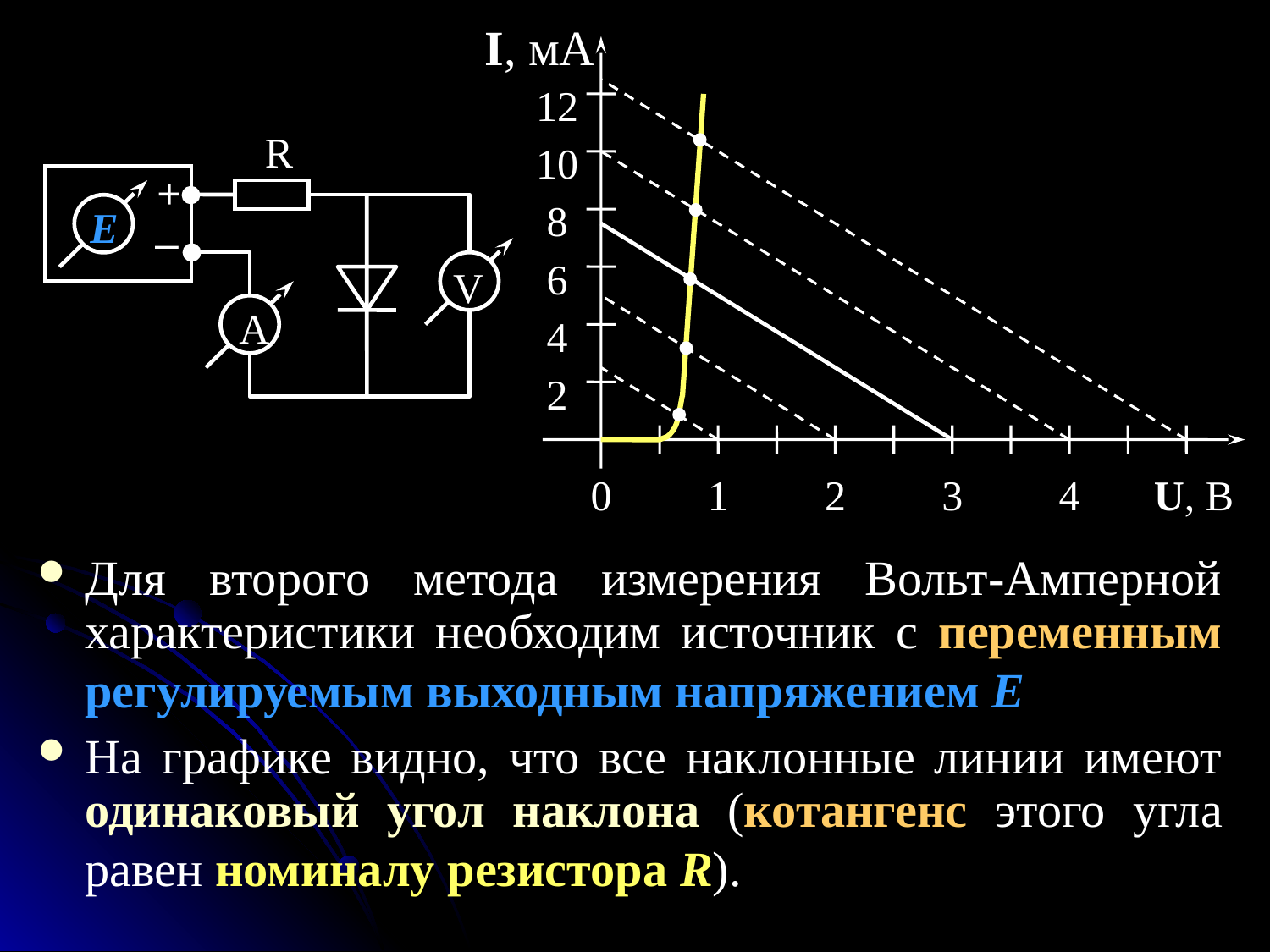

I, мА

12

R

10

+

8

Е

–

6
V

А

4

2

0
1
2
3
4
U, В
Для второго метода измерения Вольт-Амперной характеристики необходим источник с переменным регулируемым выходным напряжением Е
На графике видно, что все наклонные линии имеют одинаковый угол наклона (котангенс этого угла равен номиналу резистора R).